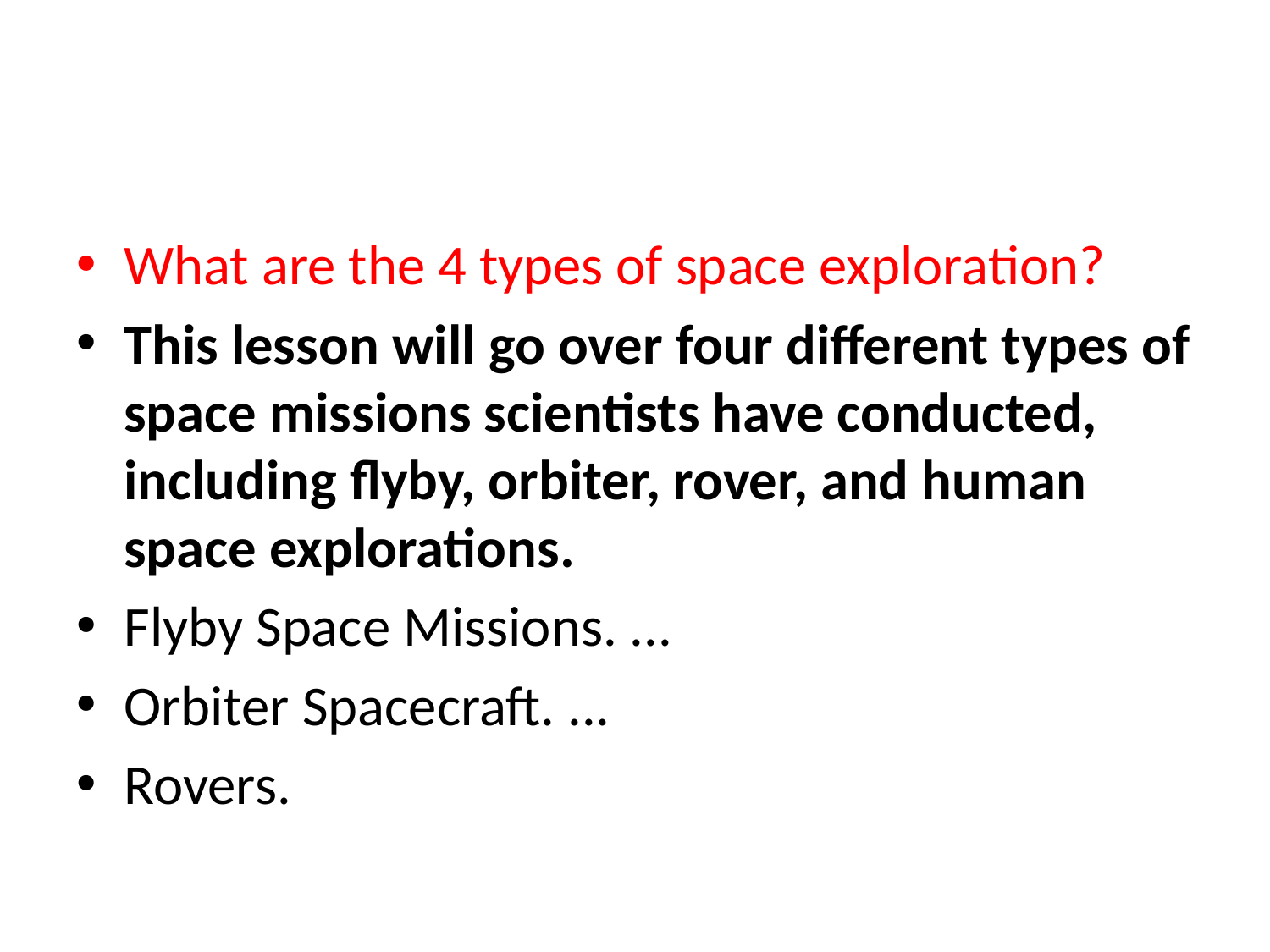

#
What are the 4 types of space exploration?
This lesson will go over four different types of space missions scientists have conducted, including flyby, orbiter, rover, and human space explorations.
Flyby Space Missions. ...
Orbiter Spacecraft. ...
Rovers.